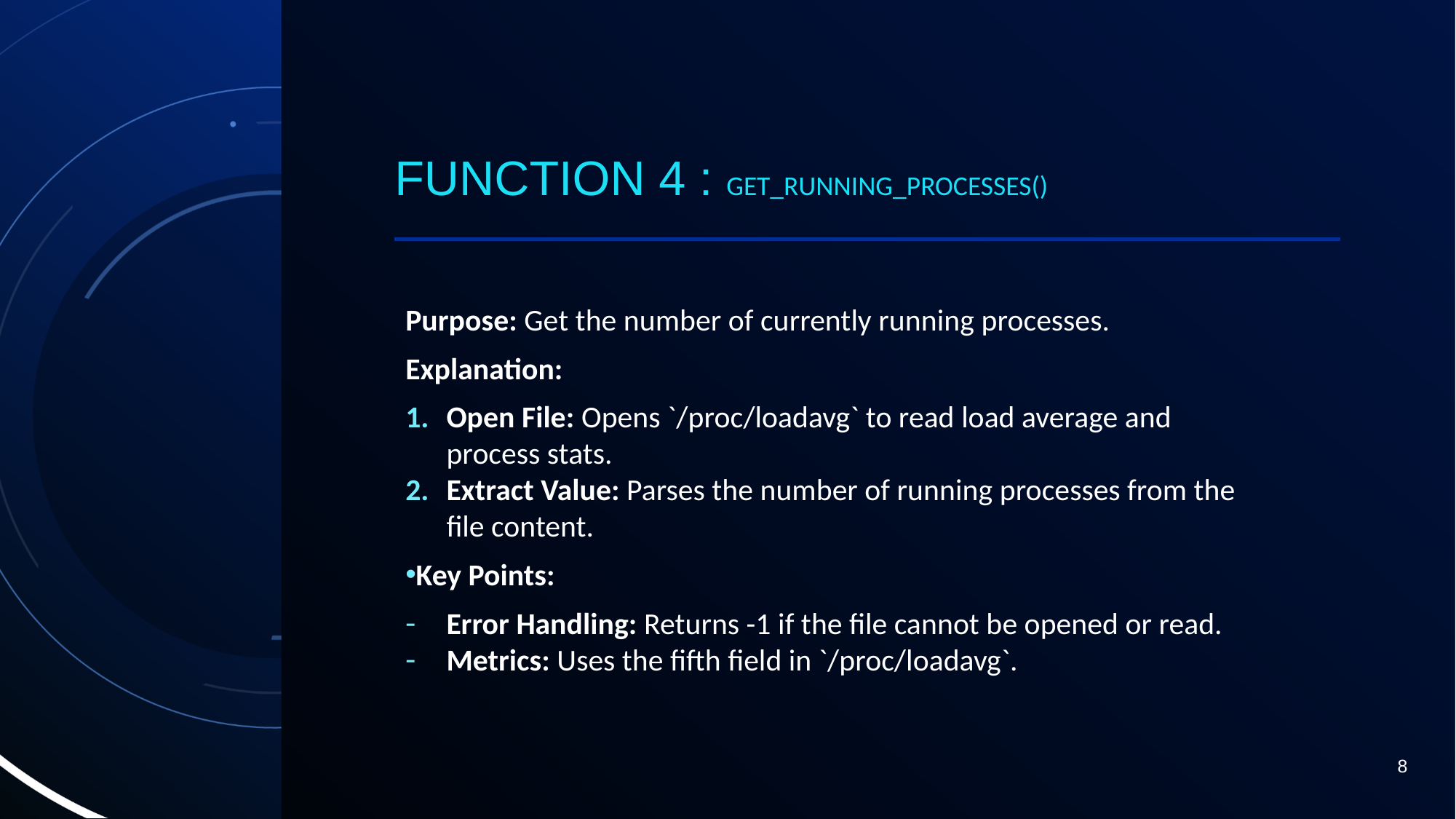

# Function 4 : get_running_processes()
Purpose: Get the number of currently running processes.
Explanation:
Open File: Opens `/proc/loadavg` to read load average and process stats.
Extract Value: Parses the number of running processes from the file content.
Key Points:
Error Handling: Returns -1 if the file cannot be opened or read.
Metrics: Uses the fifth field in `/proc/loadavg`.

8